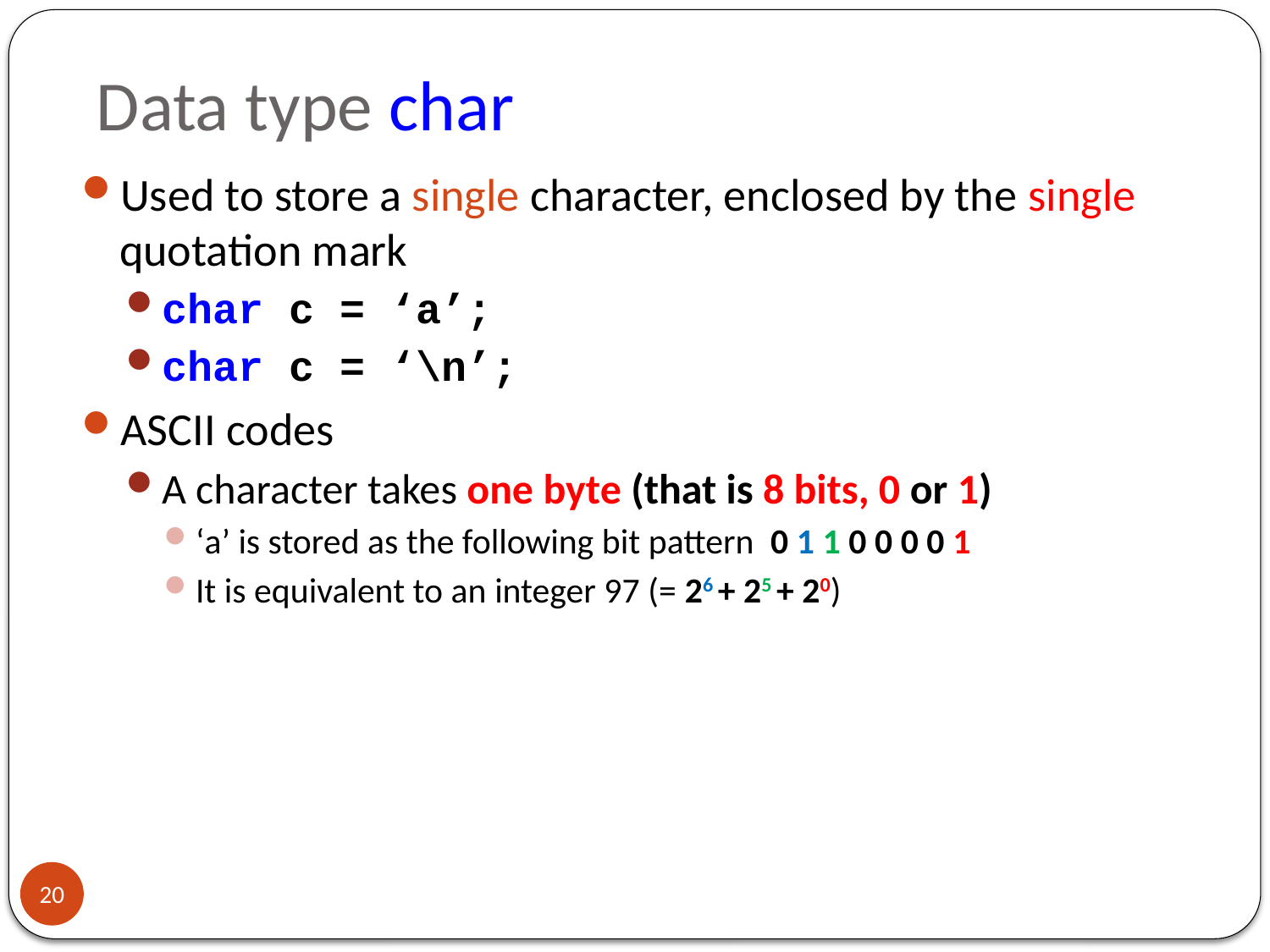

# Data type char
Used to store a single character, enclosed by the single quotation mark
char c = ‘a’;
char c = ‘\n’;
ASCII codes
A character takes one byte (that is 8 bits, 0 or 1)
‘a’ is stored as the following bit pattern  0 1 1 0 0 0 0 1
It is equivalent to an integer 97 (= 26 + 25 + 20)

20